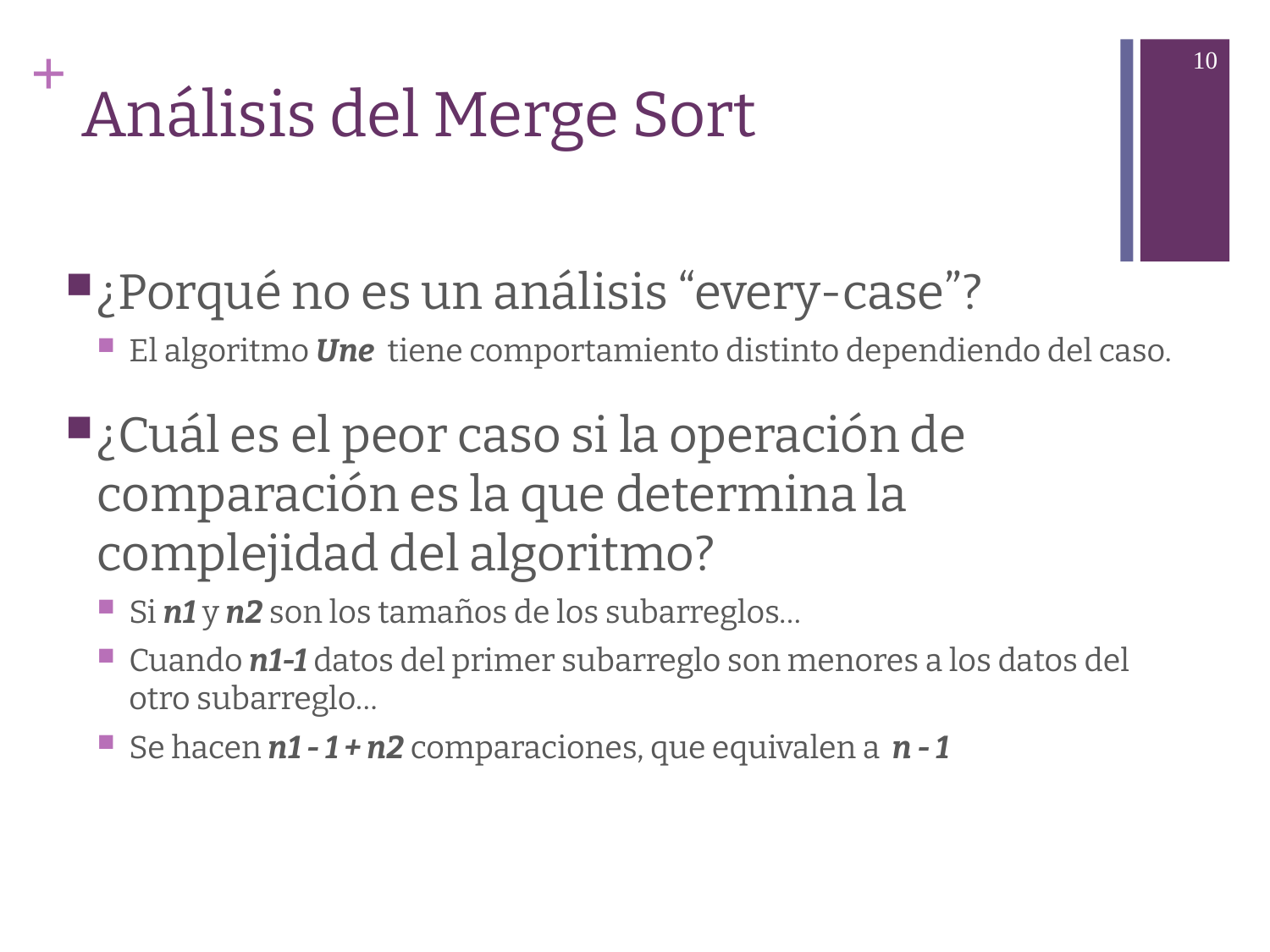

10
# Análisis del Merge Sort
¿Porqué no es un análisis “every-case”?
El algoritmo Une  tiene comportamiento distinto dependiendo del caso.
¿Cuál es el peor caso si la operación de comparación es la que determina la complejidad del algoritmo?
Si n1 y n2 son los tamaños de los subarreglos…
Cuando n1-1 datos del primer subarreglo son menores a los datos del otro subarreglo…
Se hacen n1 - 1 + n2 comparaciones, que equivalen a  n - 1